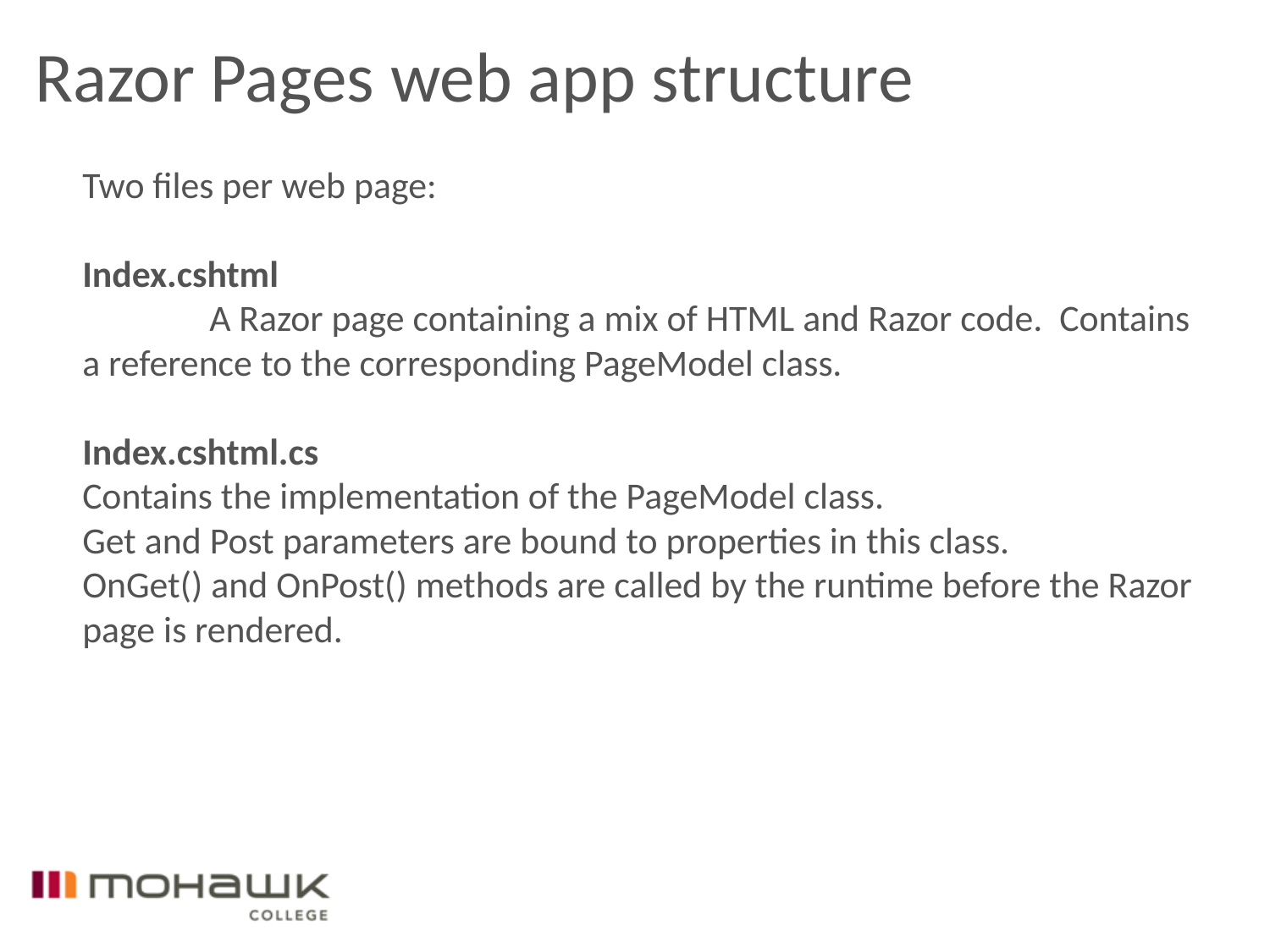

# Razor Pages web app structure
Two files per web page:
Index.cshtml
	A Razor page containing a mix of HTML and Razor code.  Contains a reference to the corresponding PageModel class.
Index.cshtml.cs
Contains the implementation of the PageModel class.
Get and Post parameters are bound to properties in this class.
OnGet() and OnPost() methods are called by the runtime before the Razor page is rendered.